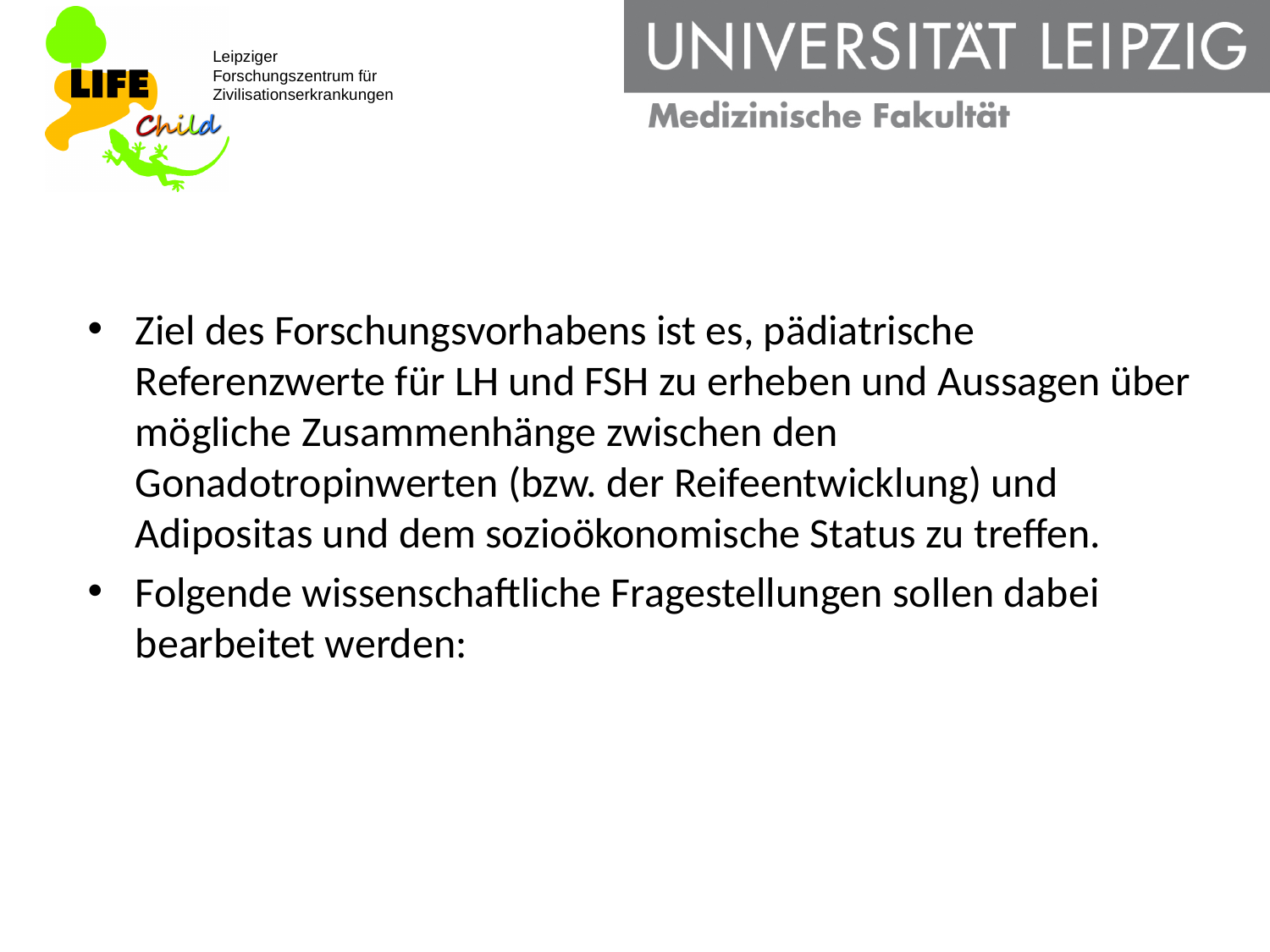

#
Ziel des Forschungsvorhabens ist es, pädiatrische Referenzwerte für LH und FSH zu erheben und Aussagen über mögliche Zusammenhänge zwischen den Gonadotropinwerten (bzw. der Reifeentwicklung) und Adipositas und dem sozioökonomische Status zu treffen.
Folgende wissenschaftliche Fragestellungen sollen dabei bearbeitet werden: